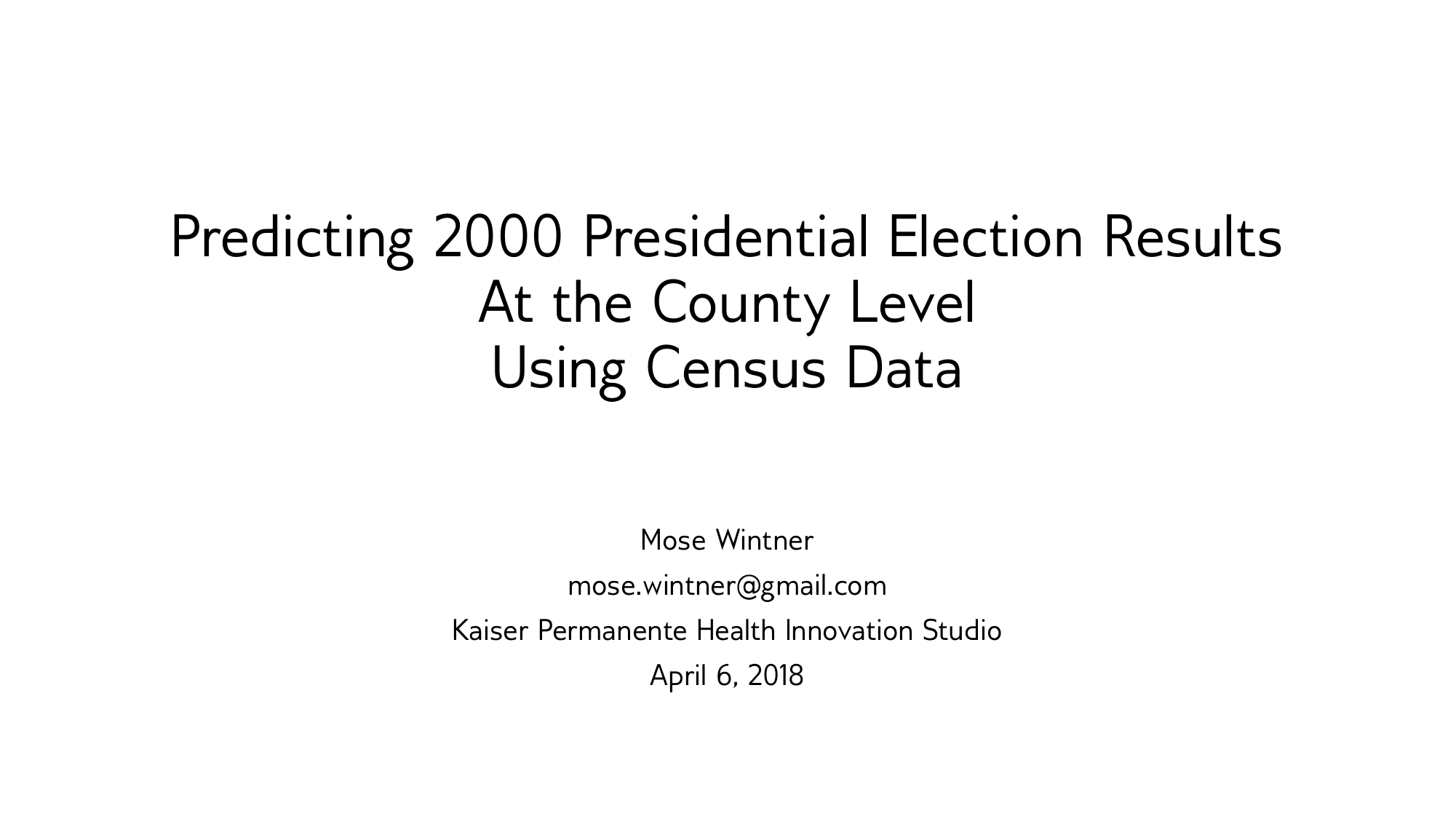

# Predicting 2000 Presidential Election Results At the County Level Using Census Data

Mose Wintner
mose.wintner@gmail.com
Kaiser Permanente Health Innovation Studio
April 6, 2018